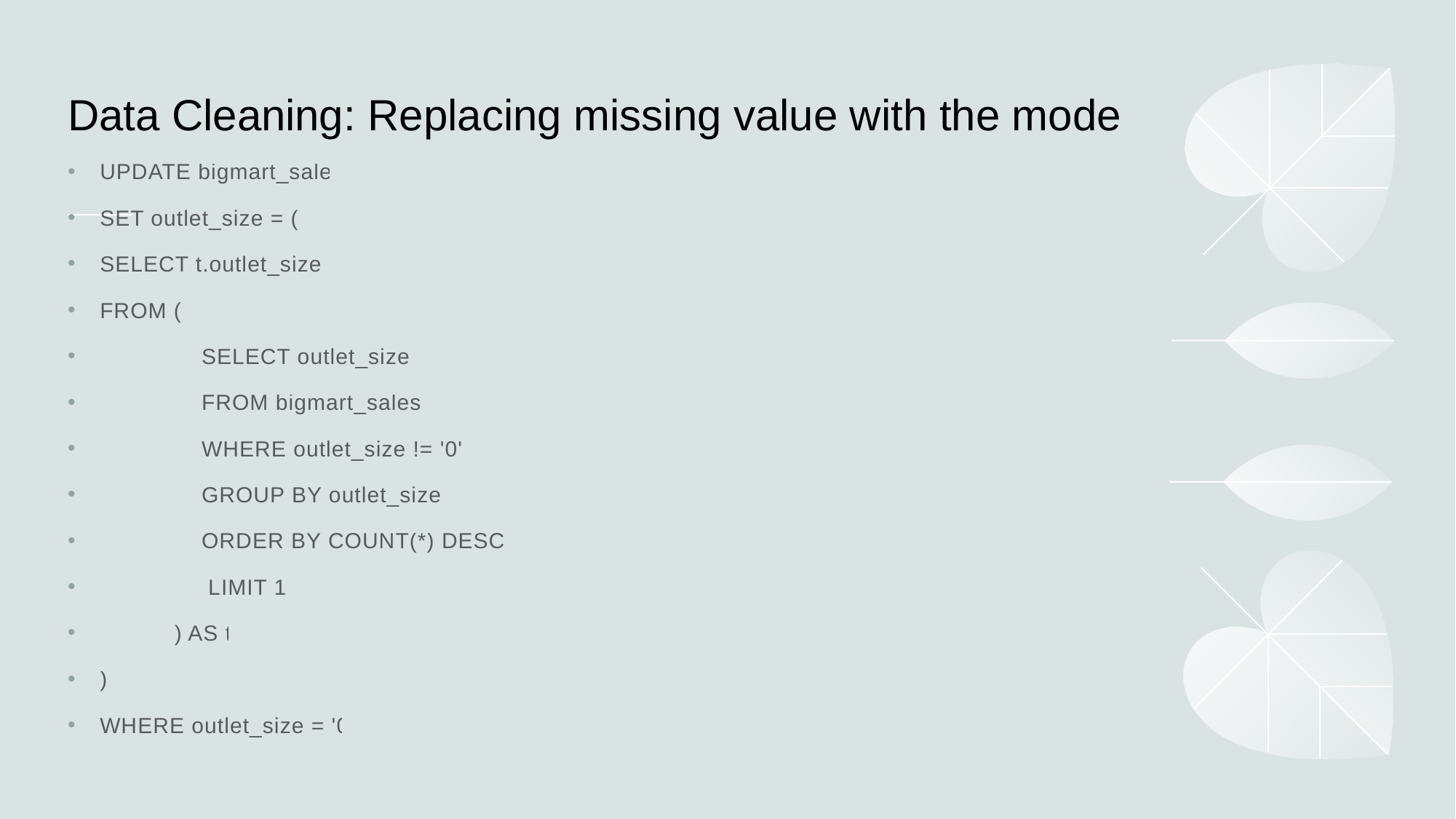

# Data Cleaning: Replacing missing value with the mode
UPDATE bigmart_sales
SET outlet_size = (
SELECT t.outlet_size
FROM (
               SELECT outlet_size
               FROM bigmart_sales
               WHERE outlet_size != '0'
               GROUP BY outlet_size
               ORDER BY COUNT(*) DESC
                LIMIT 1
           ) AS t
)
WHERE outlet_size = '0';